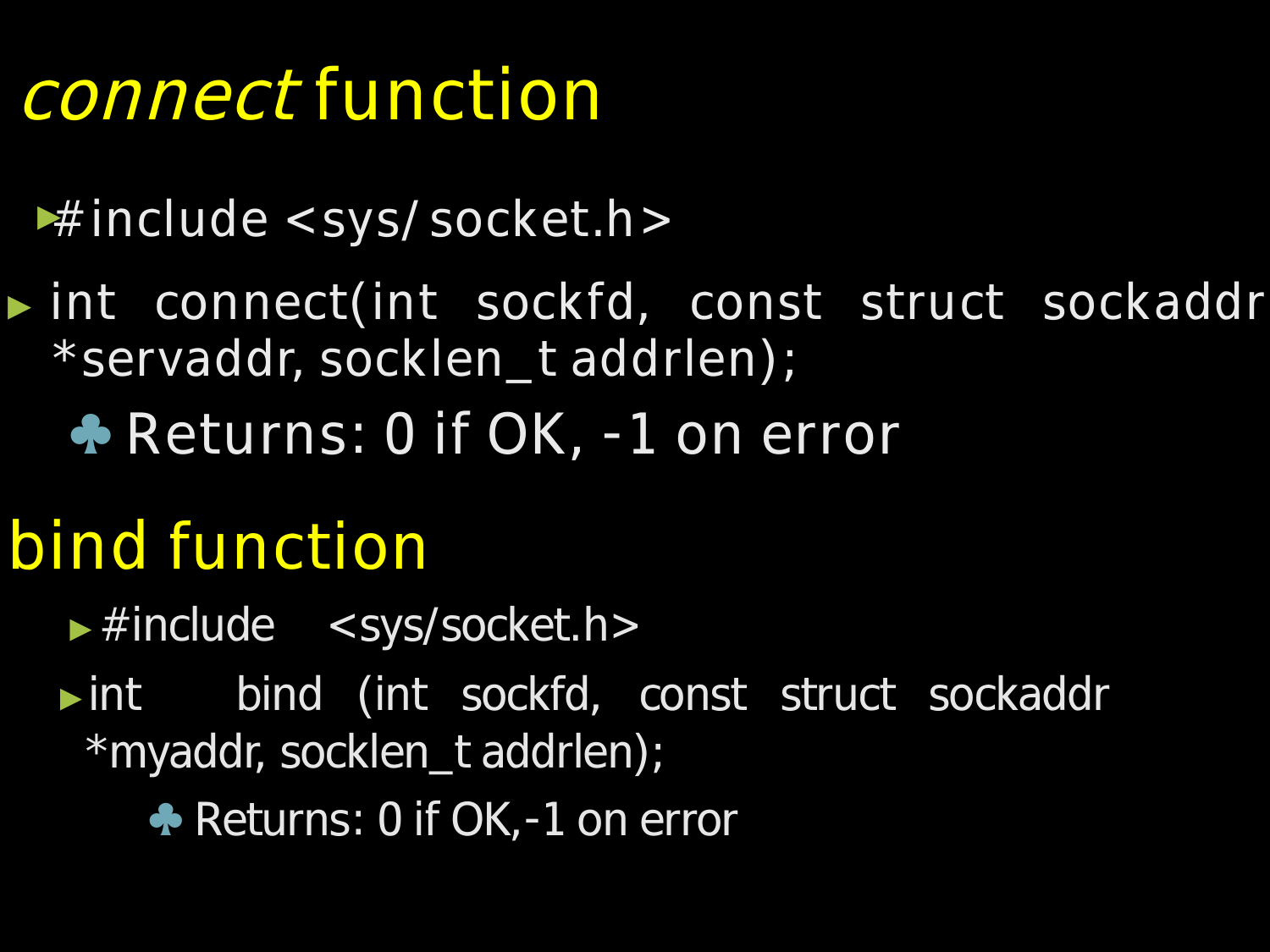

connect function
#include <sys/socket.h>
►
► int   connect(int   sockfd,   const   struct   sockaddr
		*servaddr, socklen_t addrlen);
			♣ Returns: 0 if OK, -1 on error

	bind function
►#include
<sys/socket.h>
►int
bind   (int   sockfd,   const   struct   sockaddr
*myaddr, socklen_t addrlen);
	♣ Returns: 0 if OK,-1 on error